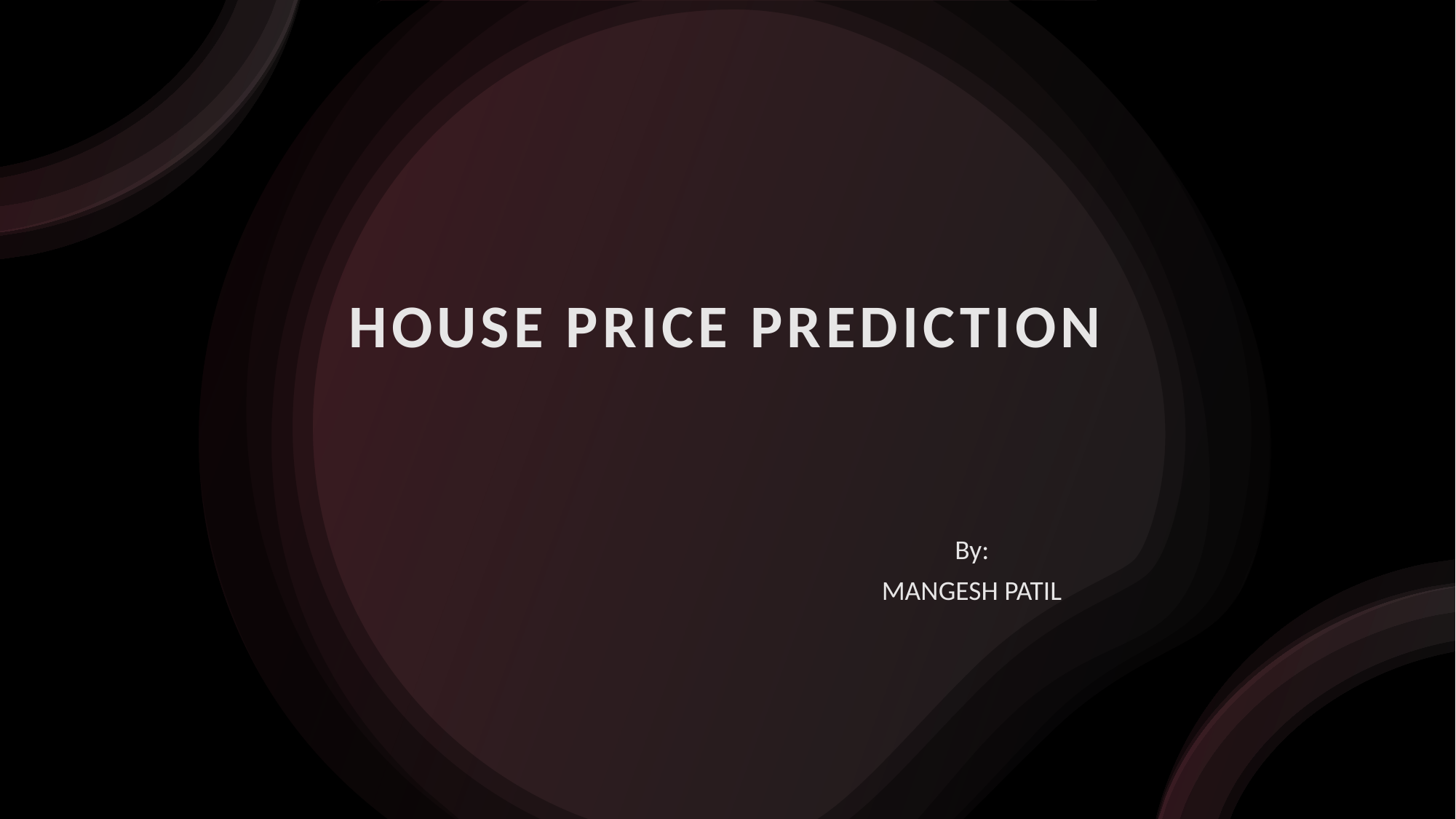

# HOUSE PRICE PREDICTION

By:
MANGESH PATIL